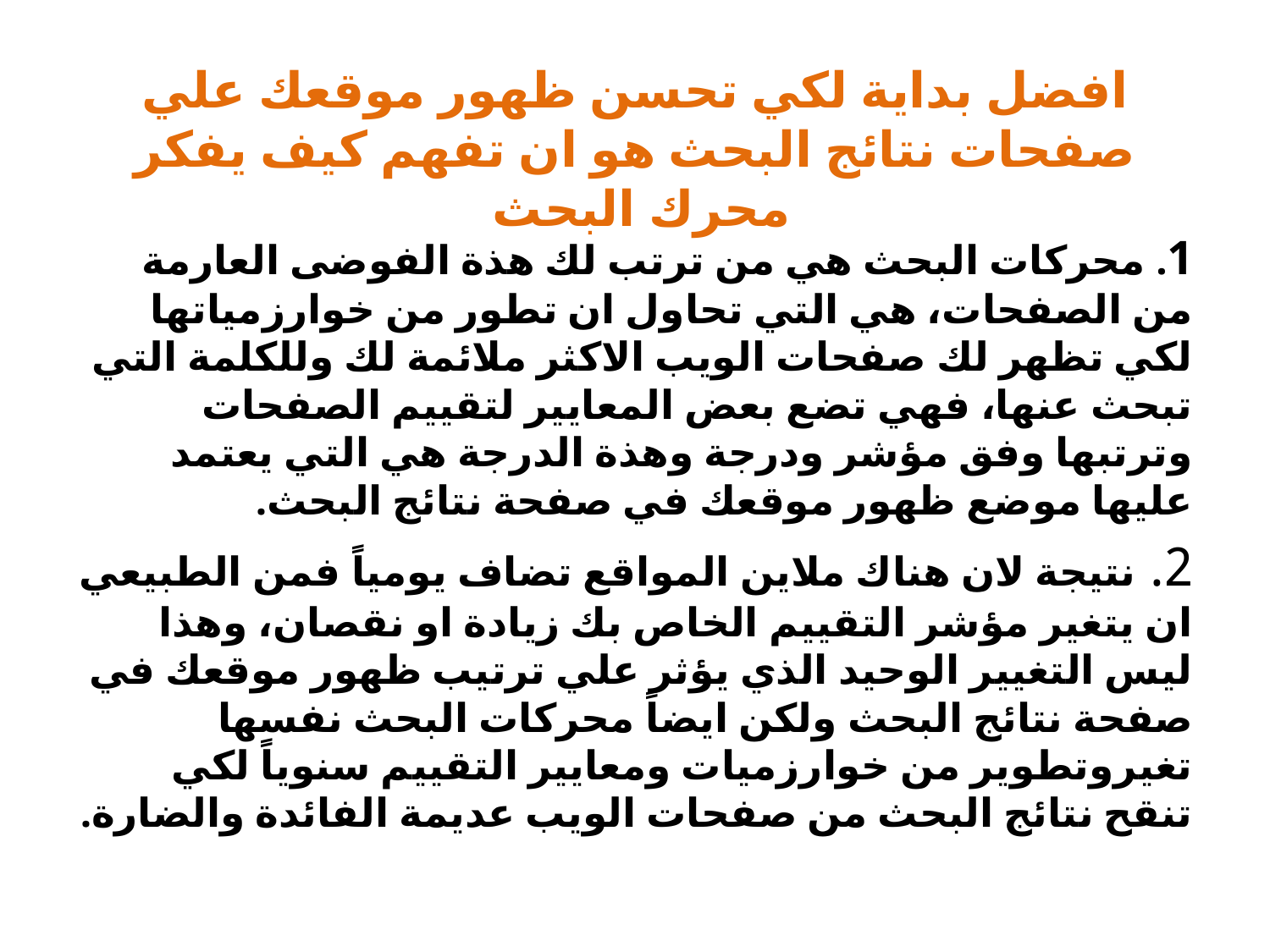

# افضل بداية لكي تحسن ظهور موقعك علي صفحات نتائج البحث هو ان تفهم كيف يفكر محرك البحث
1. محركات البحث هي من ترتب لك هذة الفوضى العارمة من الصفحات، هي التي تحاول ان تطور من خوارزمياتها لكي تظهر لك صفحات الويب الاكثر ملائمة لك وللكلمة التي تبحث عنها، فهي تضع بعض المعايير لتقييم الصفحات وترتبها وفق مؤشر ودرجة وهذة الدرجة هي التي يعتمد عليها موضع ظهور موقعك في صفحة نتائج البحث.
2. نتيجة لان هناك ملاين المواقع تضاف يومياً فمن الطبيعي ان يتغير مؤشر التقييم الخاص بك زيادة او نقصان، وهذا ليس التغيير الوحيد الذي يؤثر علي ترتيب ظهور موقعك في صفحة نتائج البحث ولكن ايضاً محركات البحث نفسها تغيروتطوير من خوارزميات ومعايير التقييم سنوياً لكي تنقح نتائج البحث من صفحات الويب عديمة الفائدة والضارة.